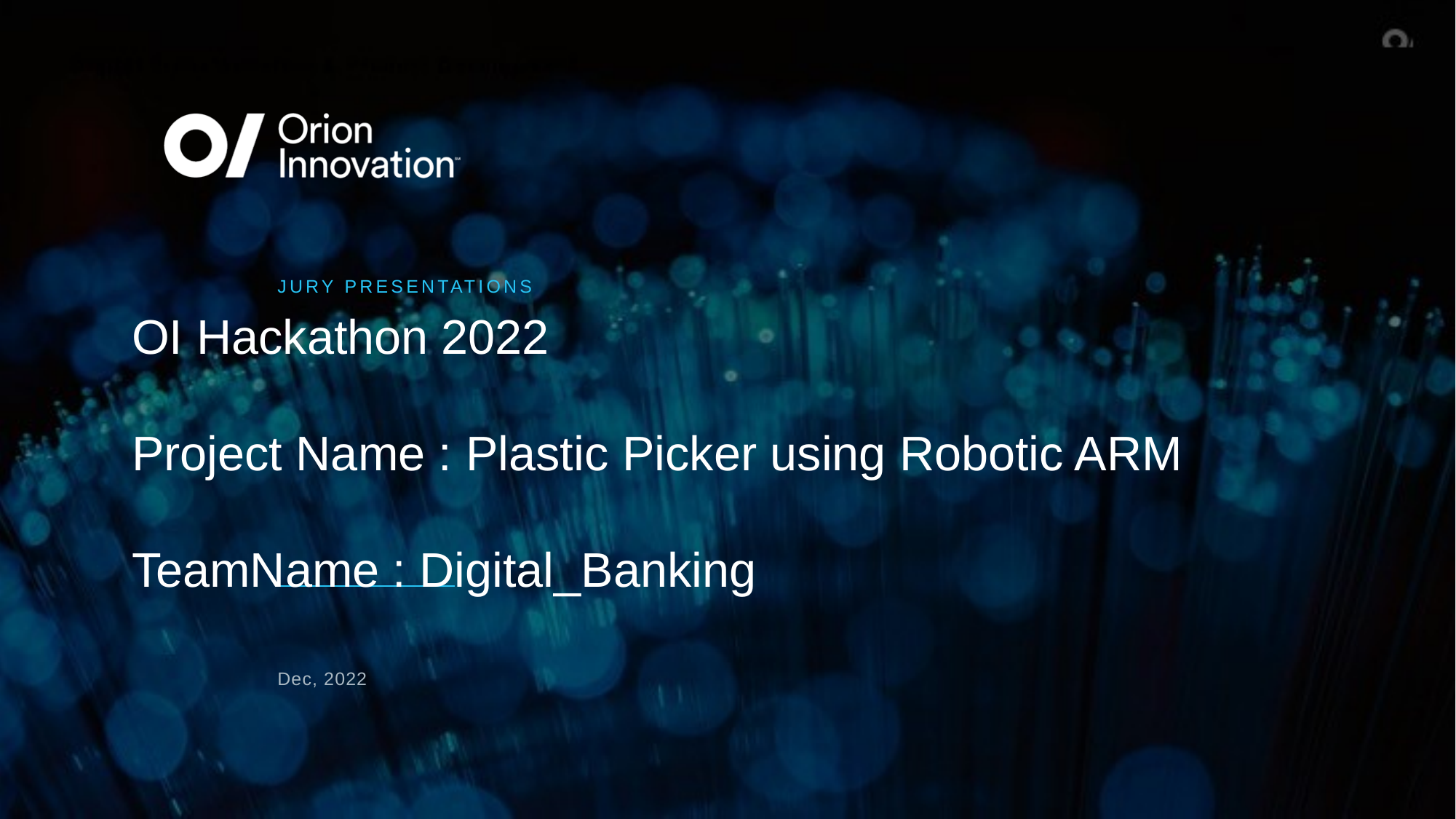

JURY PRESENTATIONS
# OI Hackathon 2022 Project Name : Plastic Picker using Robotic ARM  TeamName : Digital_Banking
Dec, 2022